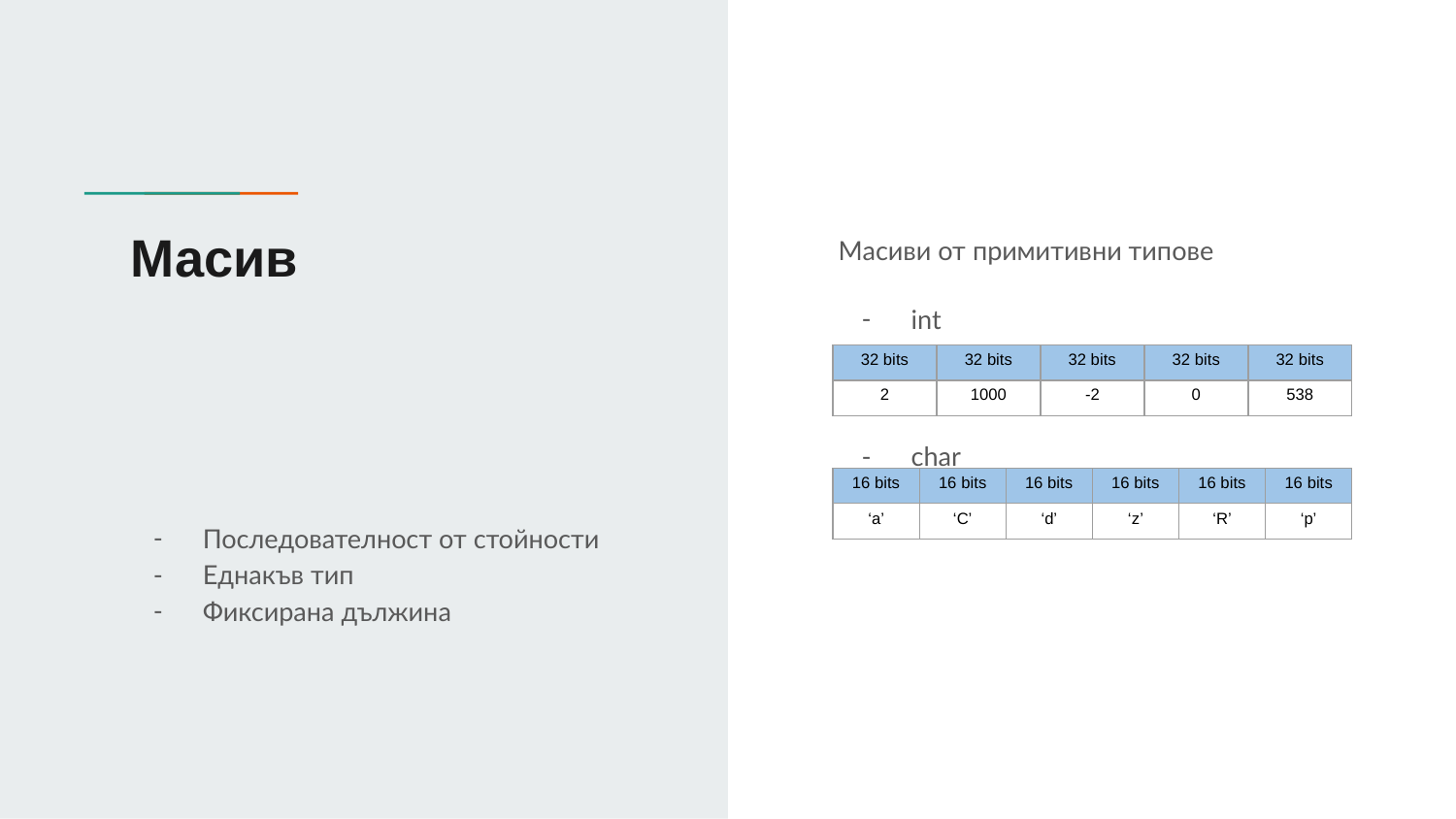

# Масив
Масиви от примитивни типове
int

char
| 32 bits | 32 bits | 32 bits | 32 bits | 32 bits |
| --- | --- | --- | --- | --- |
| 2 | 1000 | -2 | 0 | 538 |
| 16 bits | 16 bits | 16 bits | 16 bits | 16 bits | 16 bits |
| --- | --- | --- | --- | --- | --- |
| ‘a’ | ‘C’ | ‘d’ | ‘z’ | ‘R’ | ‘p’ |
Последователност от стойности
Еднакъв тип
Фиксирана дължина